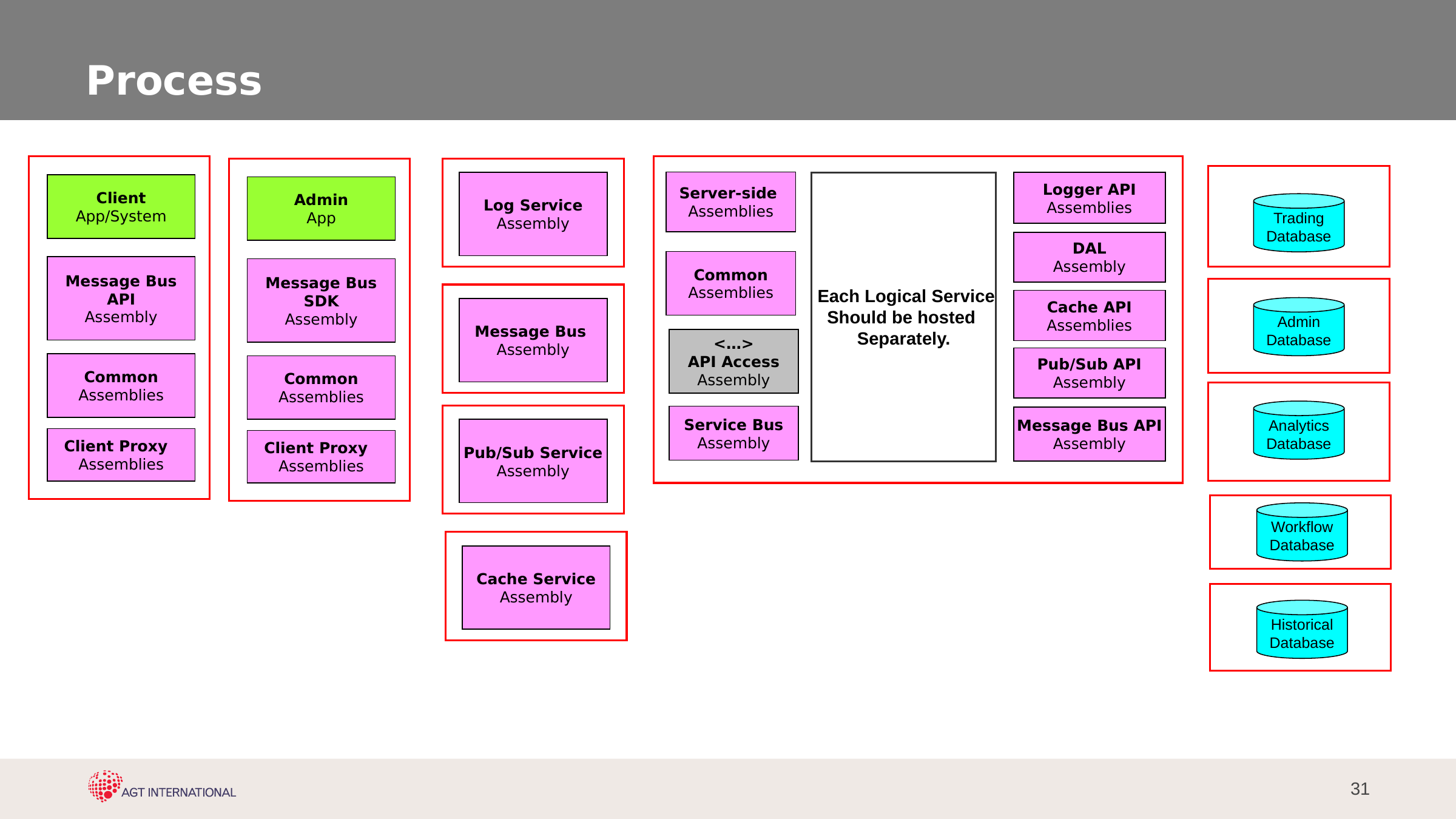

# Process

Server-side
Assemblies
Logger API
Assemblies
Log Service
Assembly
  Each Logical Service
Should be hosted
Separately.
Client
App/System
Admin
App
Trading
Database
DAL
Assembly
Common
Assemblies
Message Bus
API
Assembly
Message Bus
SDK
Assembly

Cache API
Assemblies
Admin
Database
Message Bus
Assembly
<…>
API Access
Assembly
Pub/Sub API
Assembly
Common
Assemblies
Common
Assemblies

Analytics
Database

Service Bus
Assembly
Message Bus API
Assembly
Pub/Sub Service
Assembly
Client Proxy
Assemblies
Client Proxy
Assemblies

Workflow
Database

Cache Service
Assembly

Historical
Database